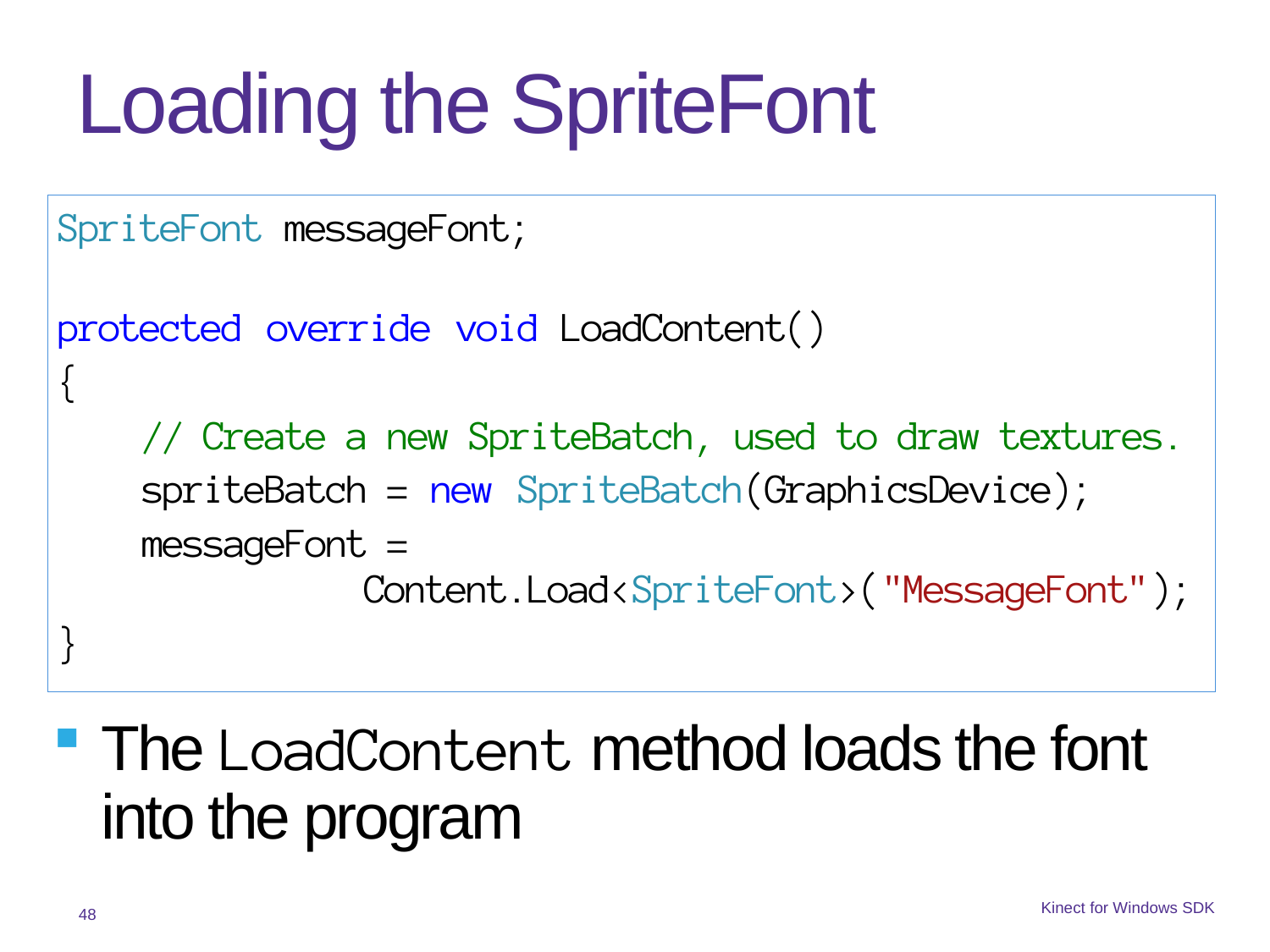

# Loading the SpriteFont
SpriteFont messageFont;
protected override void LoadContent()
{
    // Create a new SpriteBatch, used to draw textures.
    spriteBatch = new SpriteBatch(GraphicsDevice);
    messageFont =
               Content.Load<SpriteFont>("MessageFont");
}
The LoadContent method loads the font into the program
48